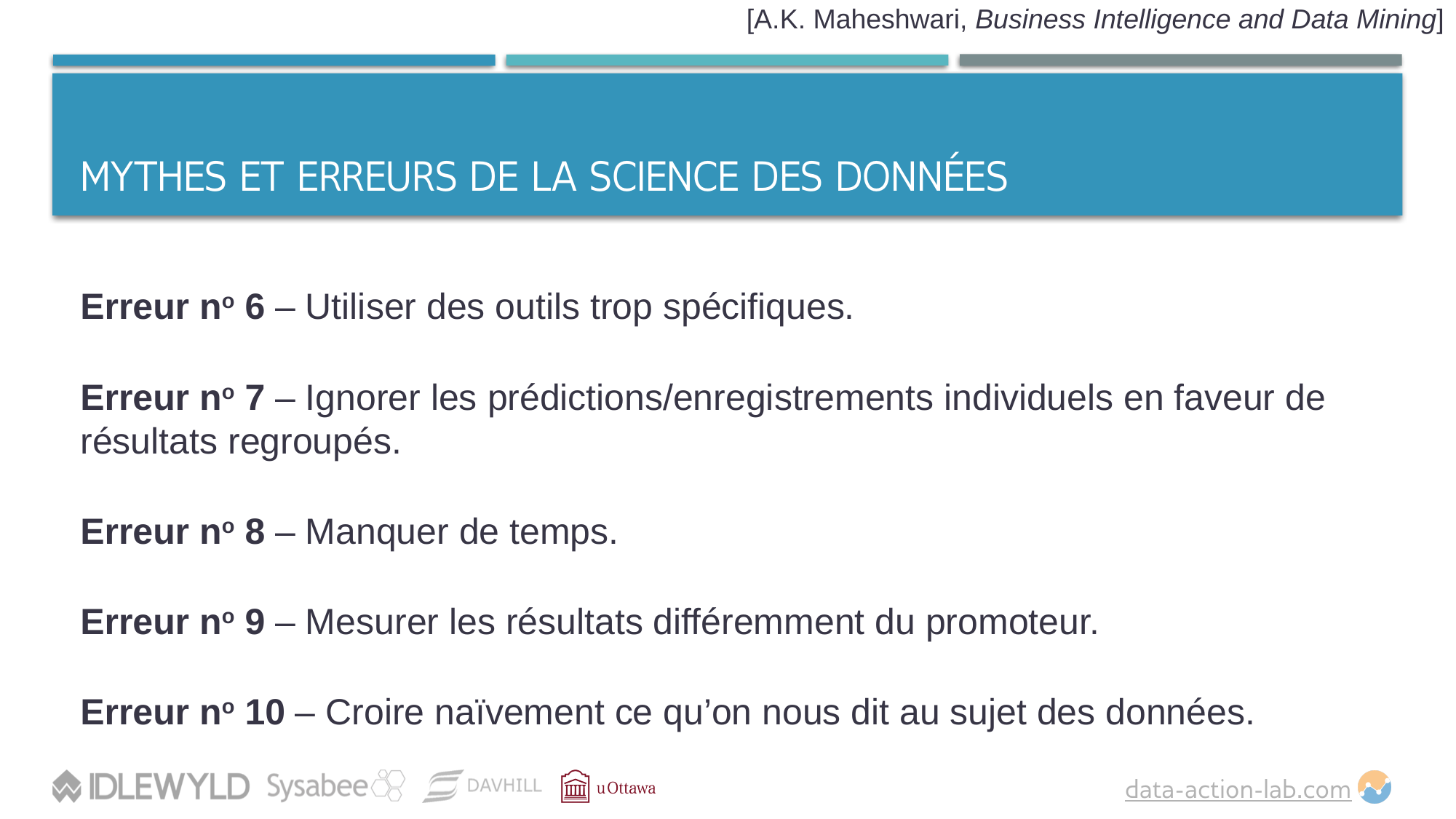

[A.K. Maheshwari, Business Intelligence and Data Mining]
# Mythes et erreurs de la science des données
Erreur no 6 – Utiliser des outils trop spécifiques.

Erreur no 7 – Ignorer les prédictions/enregistrements individuels en faveur de résultats regroupés.

Erreur no 8 – Manquer de temps.

Erreur no 9 – Mesurer les résultats différemment du promoteur.

Erreur no 10 – Croire naïvement ce qu’on nous dit au sujet des données.